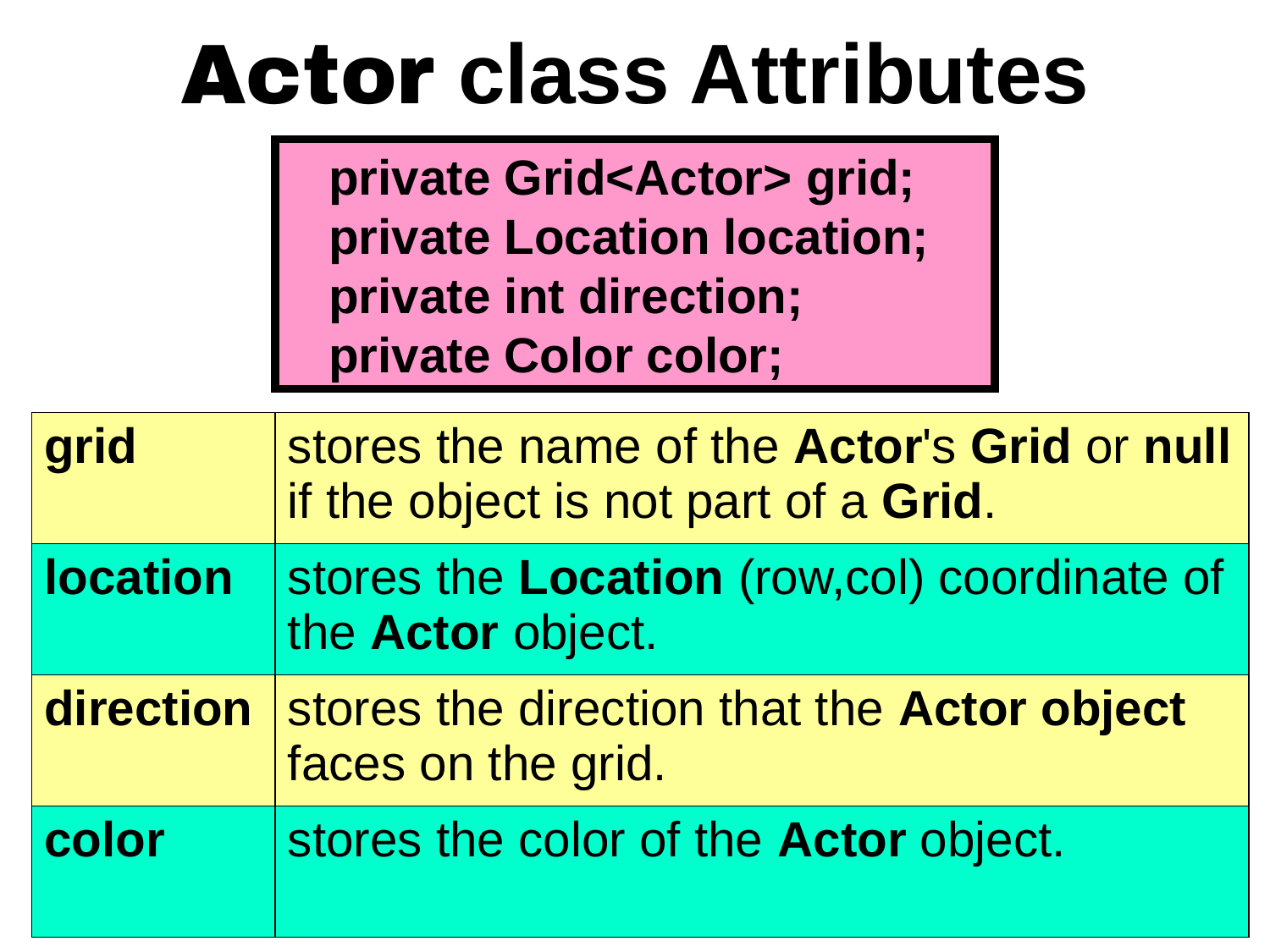

# Actor class Attributes
   private Grid<Actor> grid;
   private Location location;
   private int direction;
   private Color color;
| grid | stores the name of the Actor's Grid or null if the object is not part of a Grid. |
| --- | --- |
| location | stores the Location (row,col) coordinate of the Actor object. |
| direction | stores the direction that the Actor object faces on the grid. |
| color | stores the color of the Actor object. |